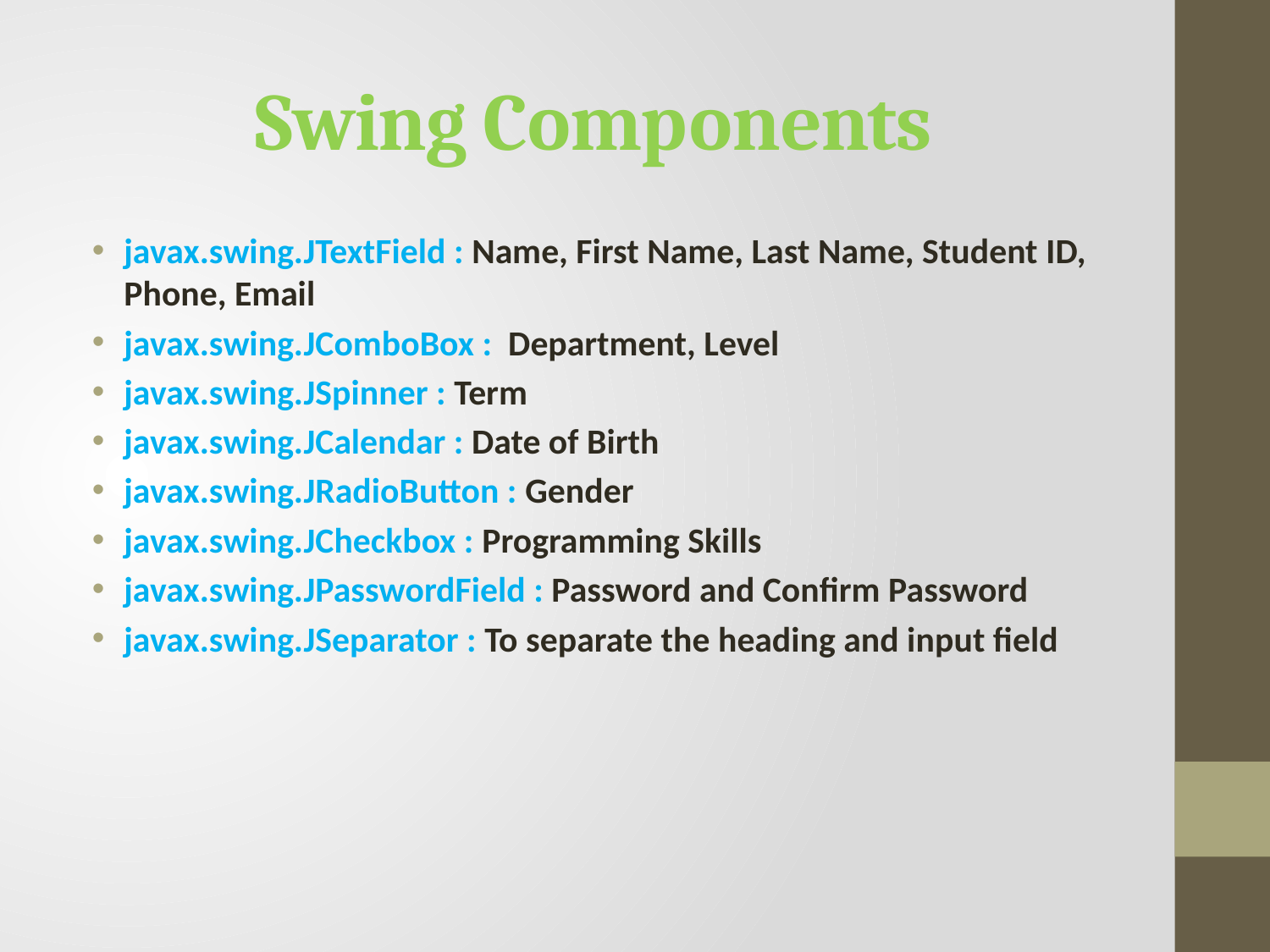

# Swing Components
javax.swing.JTextField : Name, First Name, Last Name, Student ID, Phone, Email
javax.swing.JComboBox :  Department, Level
javax.swing.JSpinner : Term
javax.swing.JCalendar : Date of Birth
javax.swing.JRadioButton : Gender
javax.swing.JCheckbox : Programming Skills
javax.swing.JPasswordField : Password and Confirm Password
javax.swing.JSeparator : To separate the heading and input field